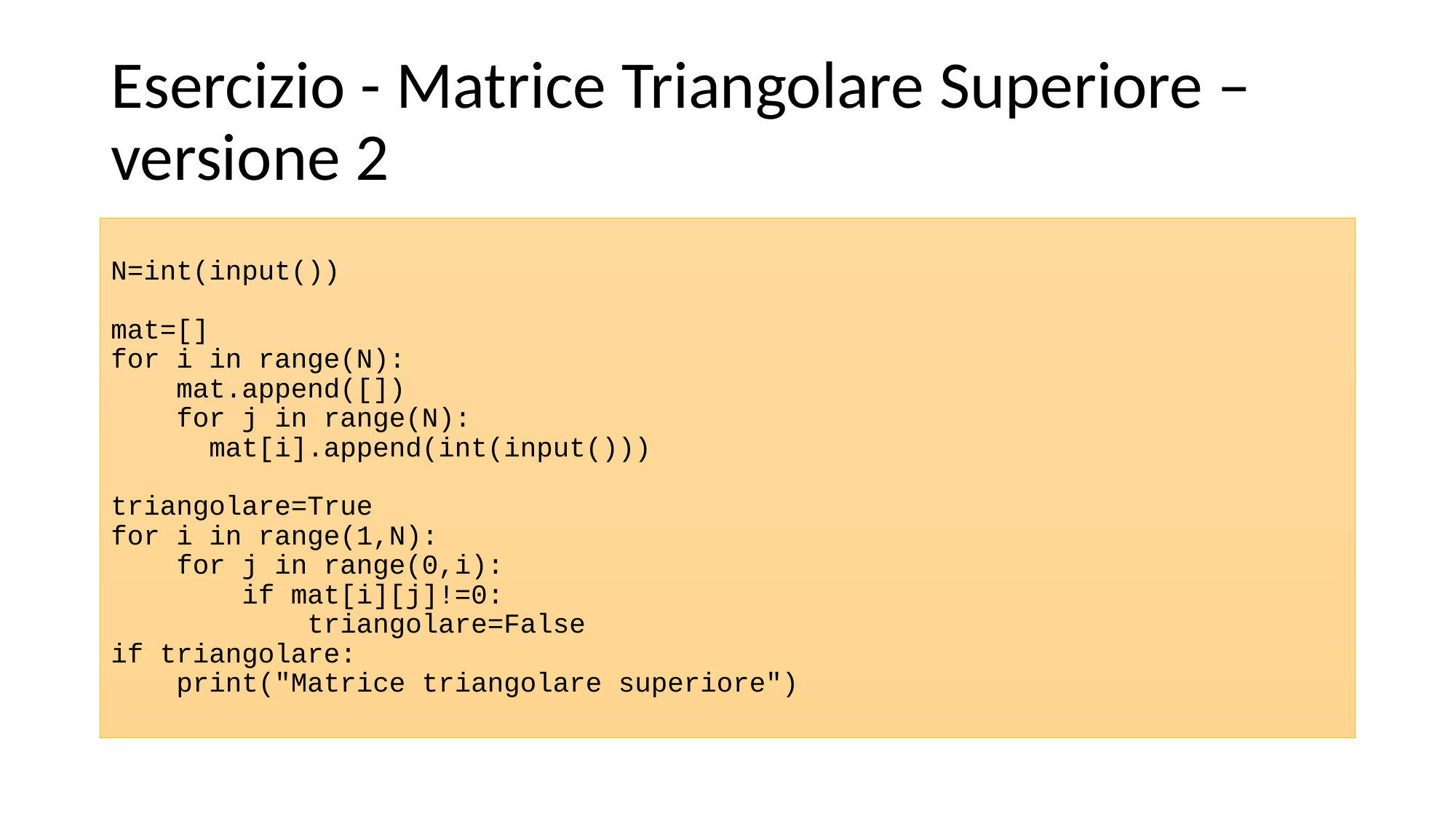

# Esercizio - Matrice Triangolare Superiore – versione 2

N=int(input())

mat=[]
for i in range(N):
    mat.append([])
    for j in range(N):
      mat[i].append(int(input()))

triangolare=True
for i in range(1,N):
    for j in range(0,i):
        if mat[i][j]!=0:
            triangolare=False
if triangolare:
    print("Matrice triangolare superiore")